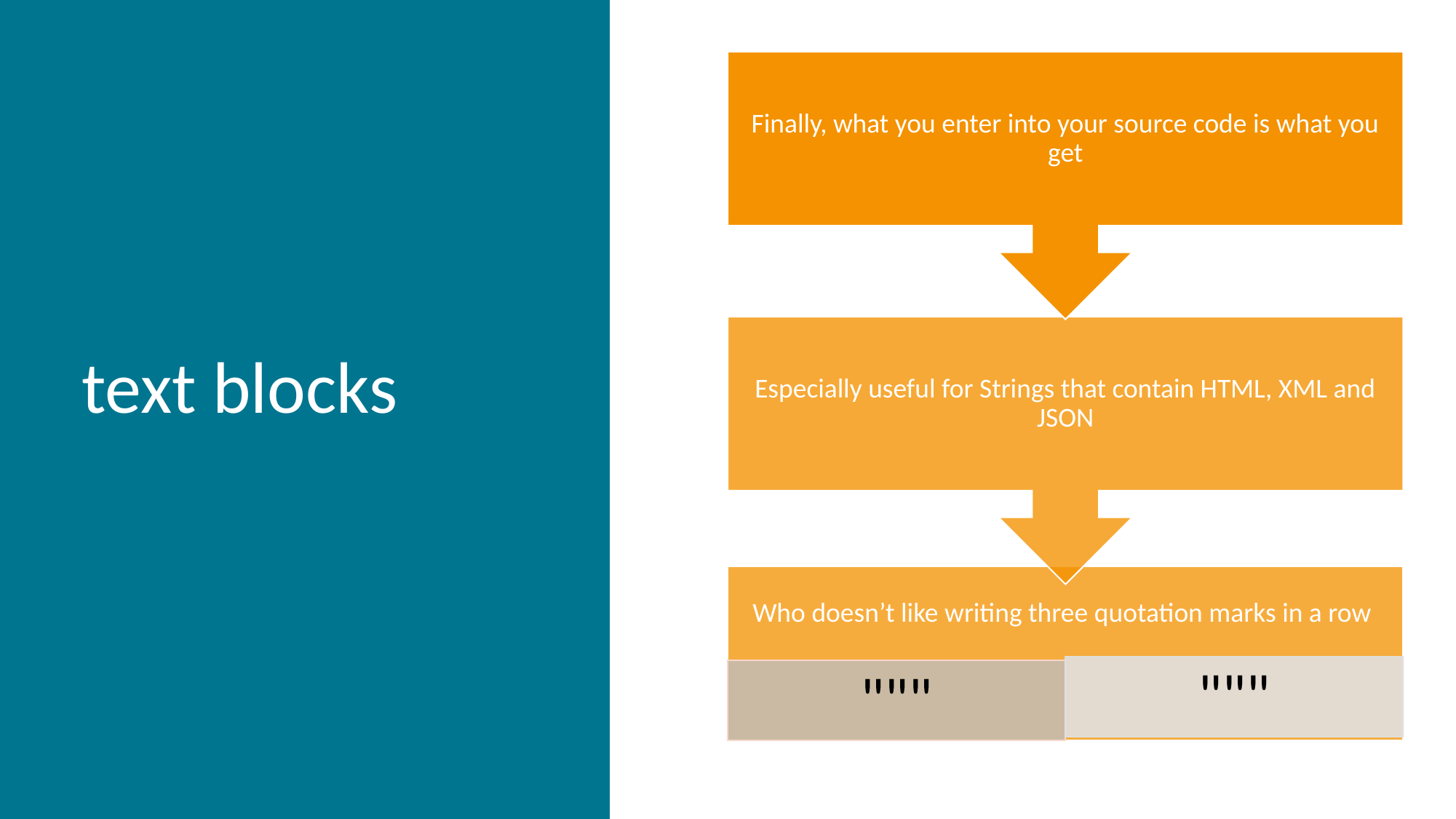

Who doesn’t like writing three quotation marks in a row
"""
"""
Especially useful for Strings that contain HTML, XML and JSON
Finally, what you enter into your source code is what you get
# text blocks